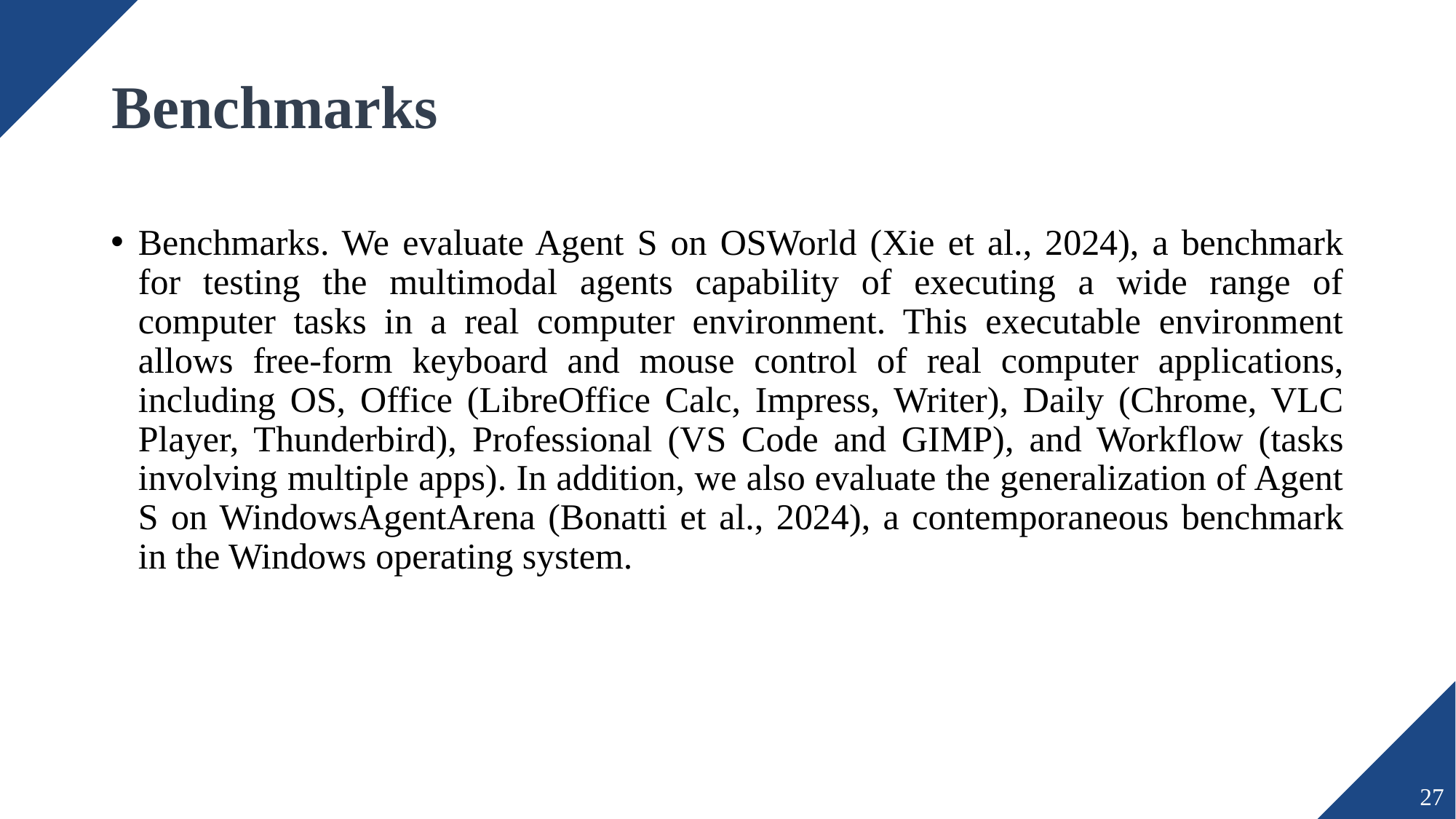

# Benchmarks
Benchmarks. We evaluate Agent S on OSWorld (Xie et al., 2024), a benchmark for testing the multimodal agents capability of executing a wide range of computer tasks in a real computer environment. This executable environment allows free-form keyboard and mouse control of real computer applications, including OS, Office (LibreOffice Calc, Impress, Writer), Daily (Chrome, VLC Player, Thunderbird), Professional (VS Code and GIMP), and Workflow (tasks involving multiple apps). In addition, we also evaluate the generalization of Agent S on WindowsAgentArena (Bonatti et al., 2024), a contemporaneous benchmark in the Windows operating system.
27